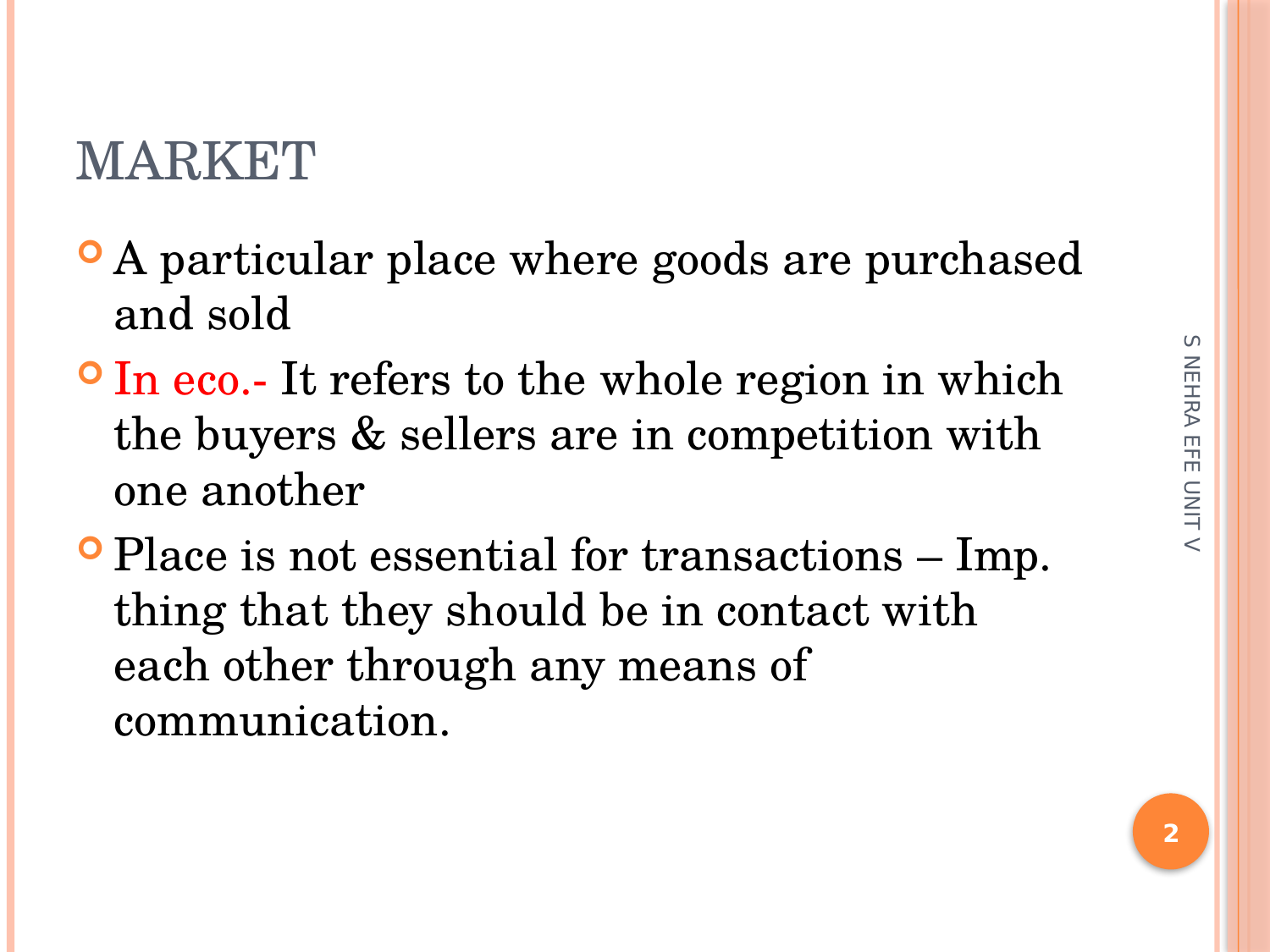

# Market
A particular place where goods are purchased and sold
In eco.- It refers to the whole region in which the buyers & sellers are in competition with one another
Place is not essential for transactions – Imp. thing that they should be in contact with each other through any means of communication.
S NEHRA EFE UNIT V
2